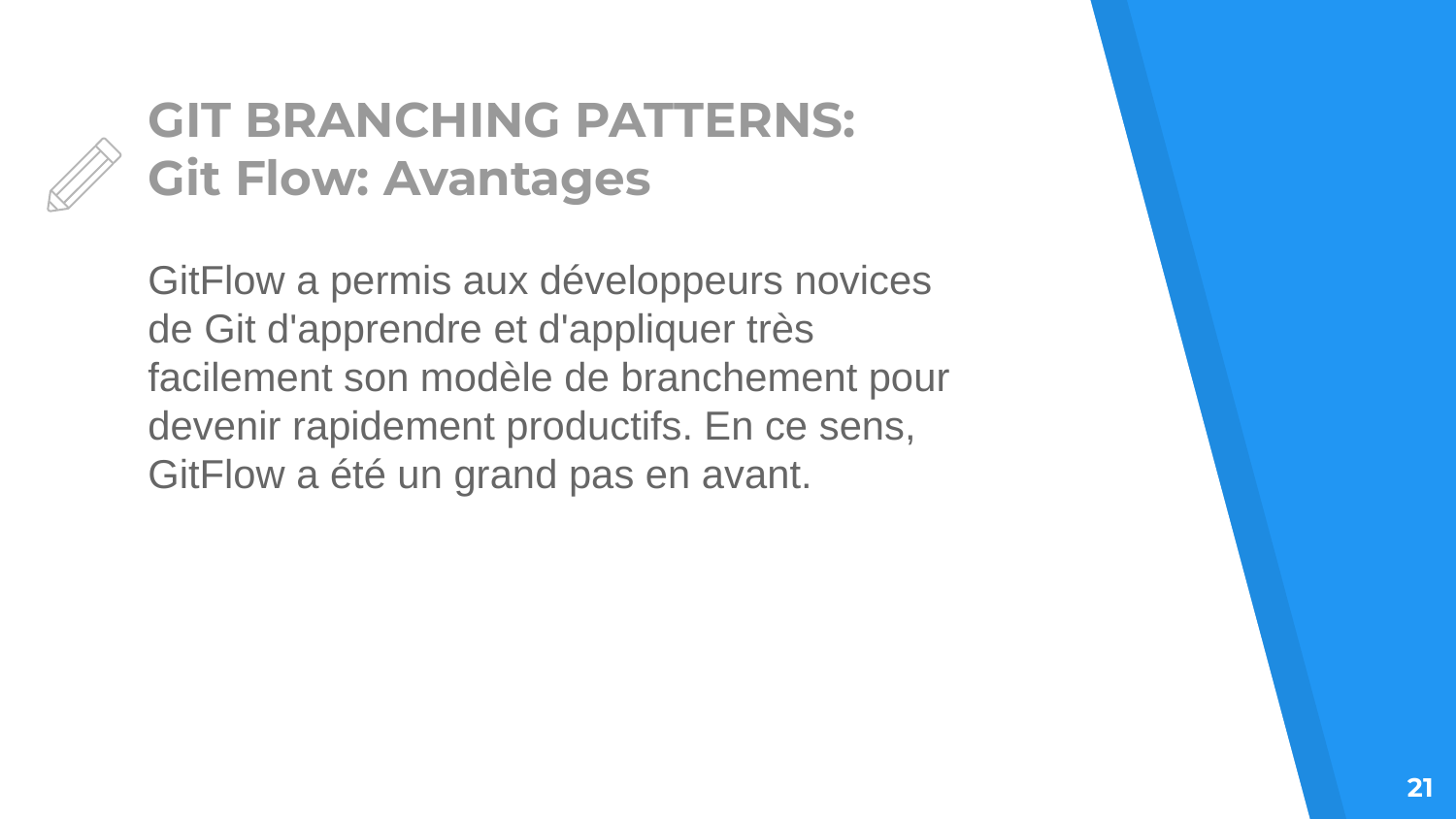

# GIT BRANCHING PATTERNS:
Git Flow: Avantages
GitFlow a permis aux développeurs novices de Git d'apprendre et d'appliquer très facilement son modèle de branchement pour devenir rapidement productifs. En ce sens, GitFlow a été un grand pas en avant.
21